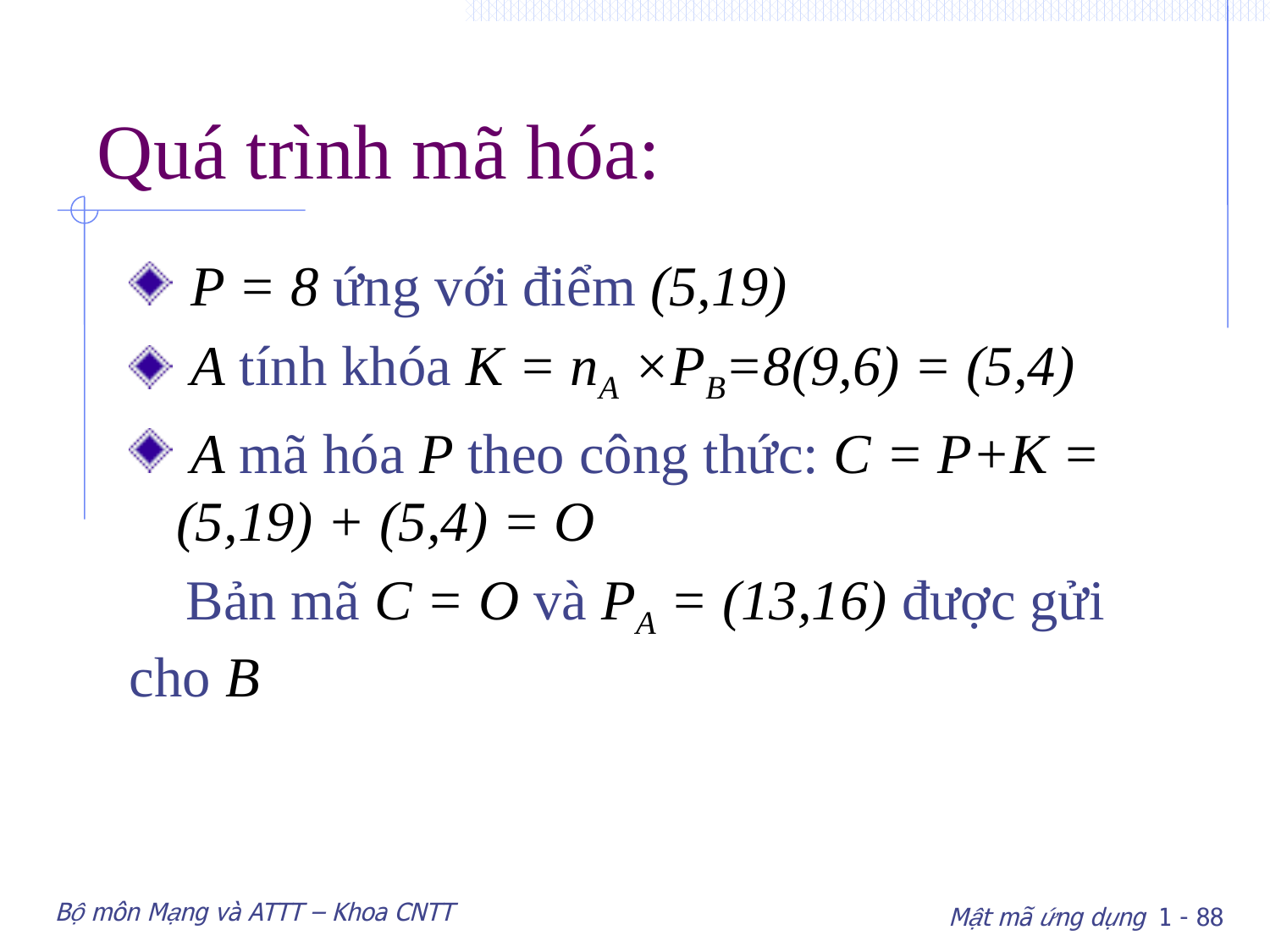

# Quá trình mã hóa:
 P = 8 ứng với điểm (5,19)
 A tính khóa K = nA ×PB=8(9,6) = (5,4)
 A mã hóa P theo công thức: C = P+K = (5,19) + (5,4) = O
    Bản mã C = O và PA = (13,16) được gửi cho B

Bộ môn Mạng và ATTT – Khoa CNTT